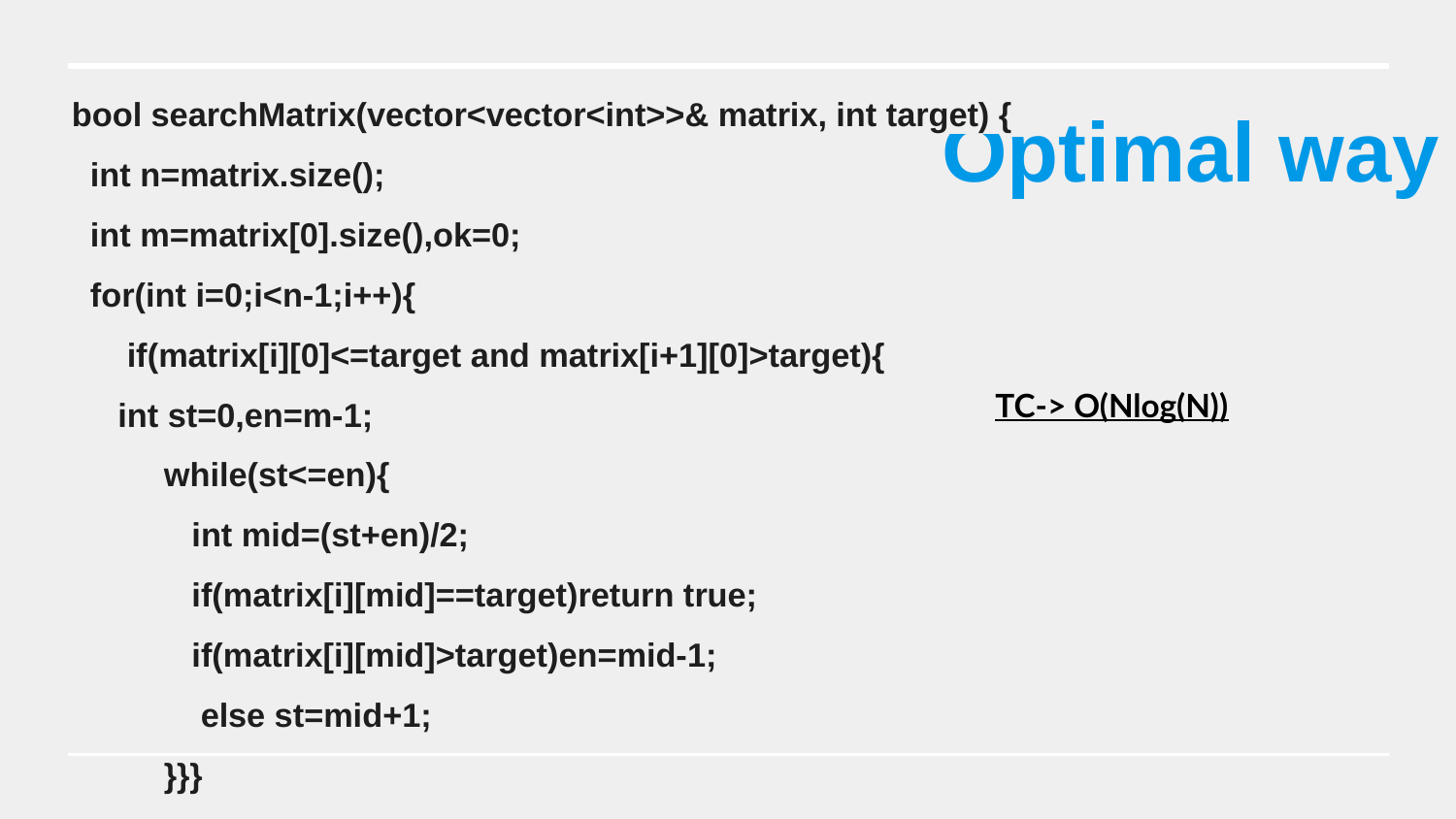

bool searchMatrix(vector<vector<int>>& matrix, int target) {
  int n=matrix.size();
  int m=matrix[0].size(),ok=0;
  for(int i=0;i<n-1;i++){
      if(matrix[i][0]<=target and matrix[i+1][0]>target){
     int st=0,en=m-1;
          while(st<=en){
             int mid=(st+en)/2;
             if(matrix[i][mid]==target)return true;
             if(matrix[i][mid]>target)en=mid-1;
              else st=mid+1;
          }}}
# Optimal way
TC-> O(Nlog(N))